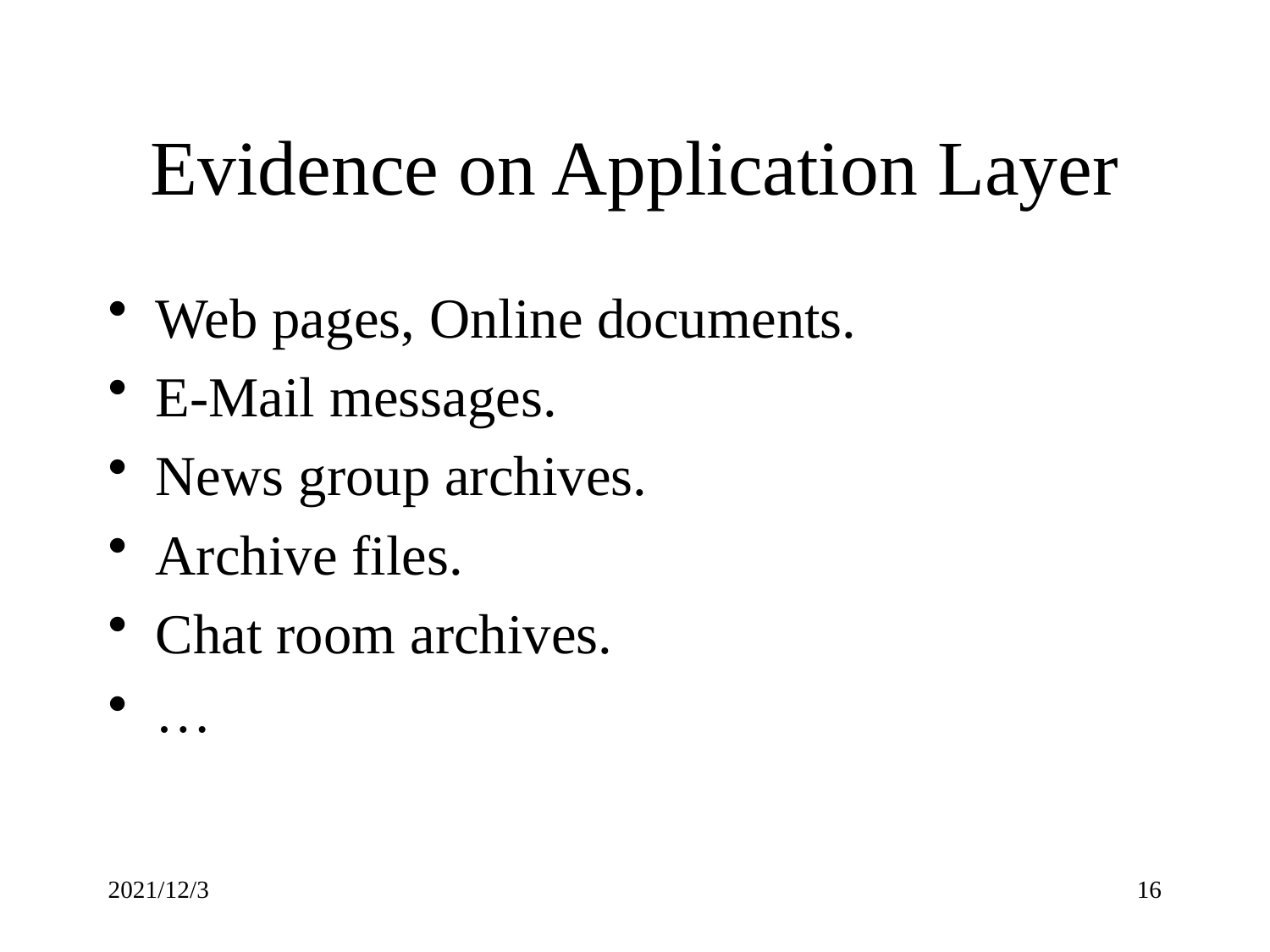

# Evidence on Application Layer
Web pages, Online documents.
E-Mail messages.
News group archives.
Archive files.
Chat room archives.
…

2021/12/3
16